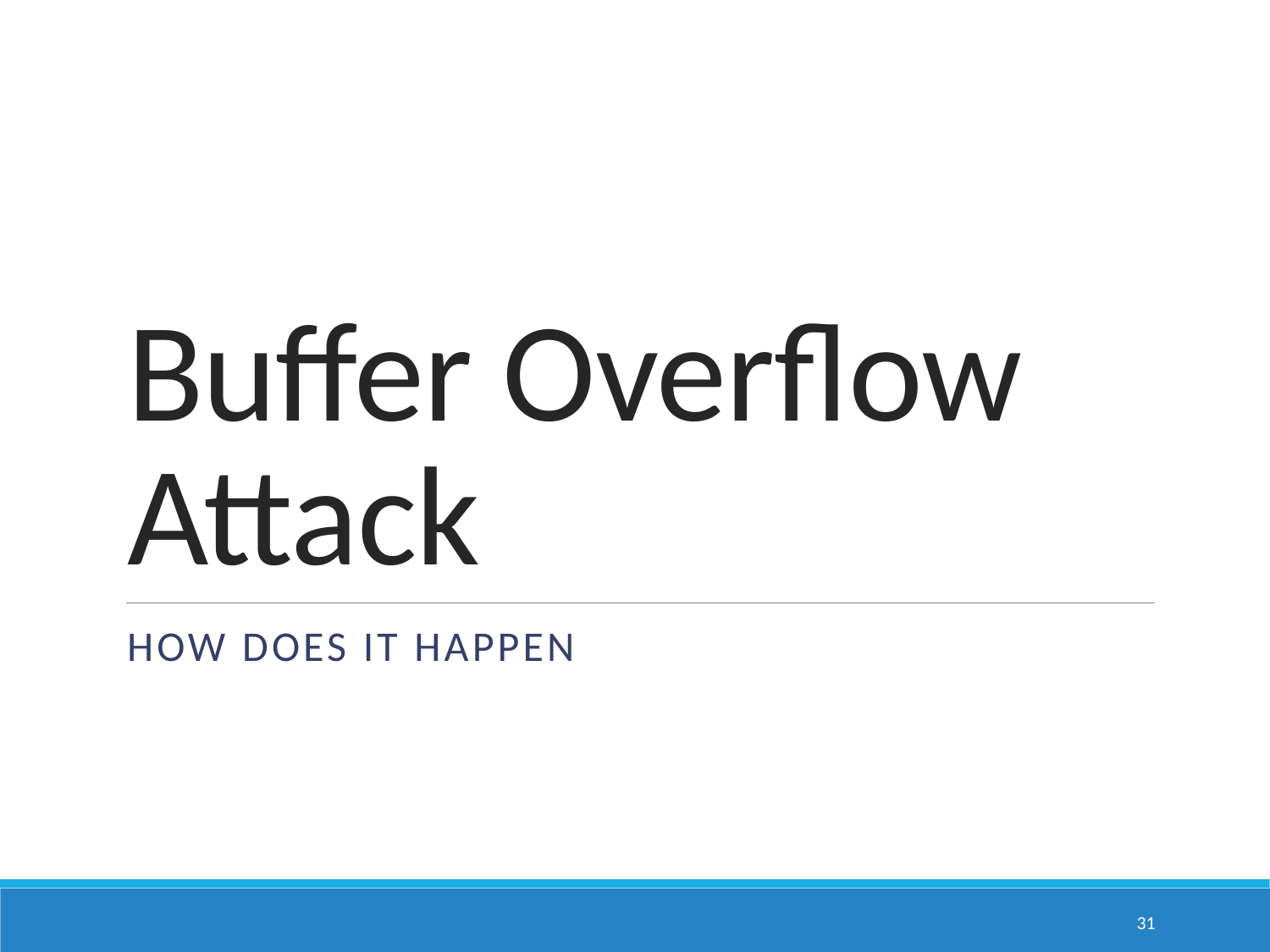

# Buffer Overflow Attack
How does it happen
31